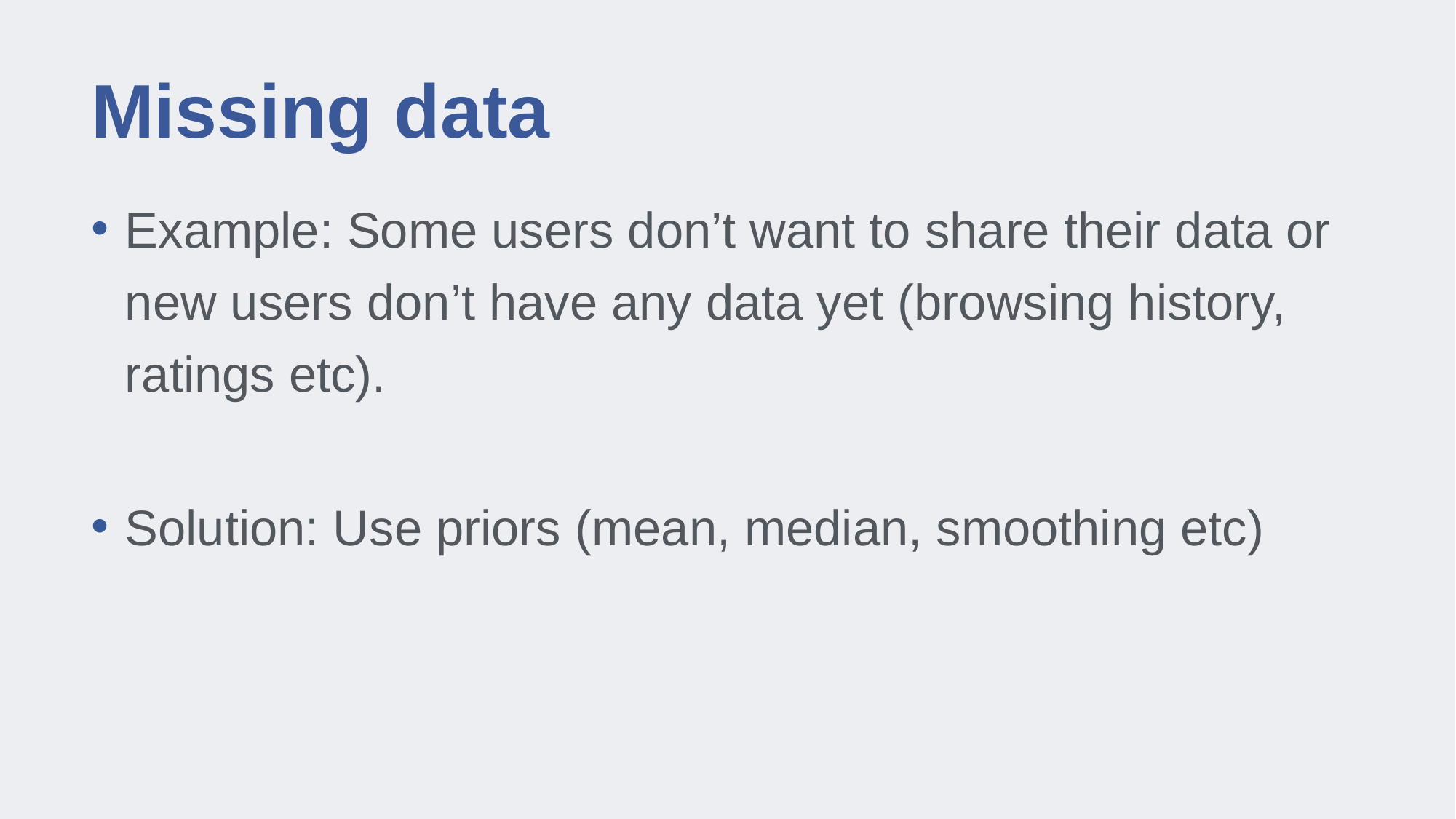

# Missing data
Example: Some users don’t want to share their data or new users don’t have any data yet (browsing history, ratings etc).

Solution: Use priors (mean, median, smoothing etc)